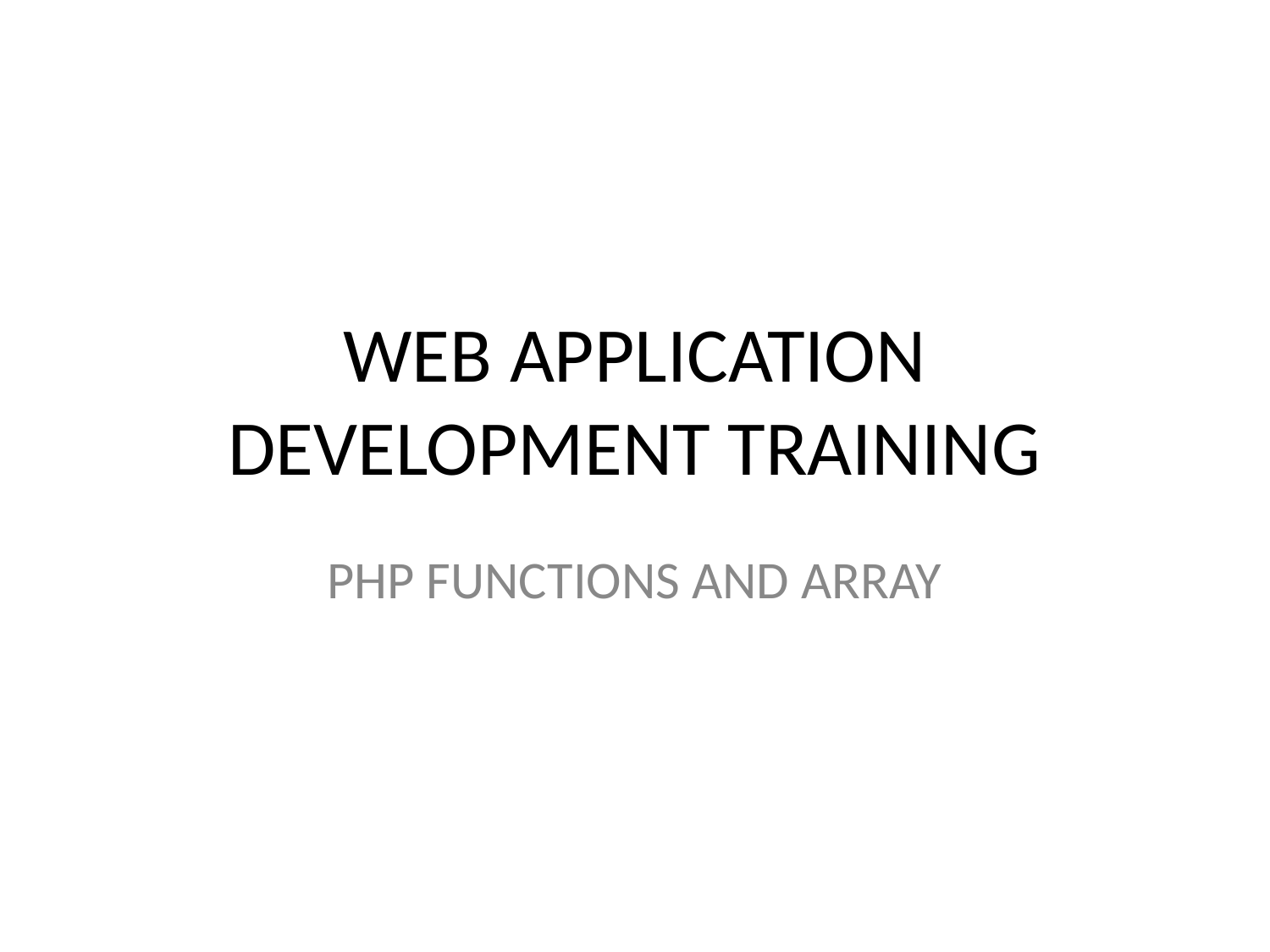

# WEB APPLICATION DEVELOPMENT TRAINING
PHP FUNCTIONS AND ARRAY